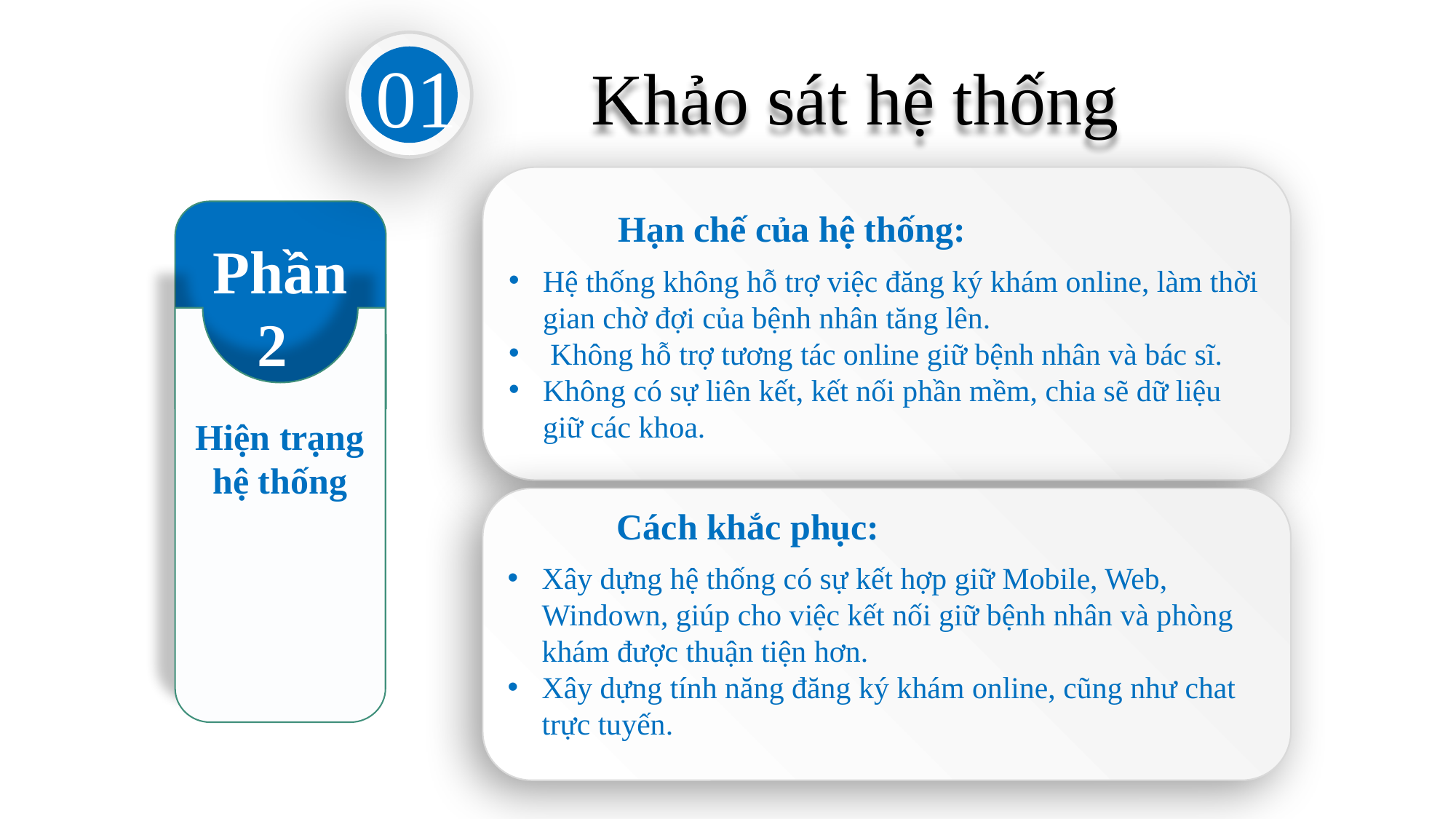

01

Khảo sát hệ thống
Hạn chế của hệ thống:
Hệ thống không hỗ trợ việc đăng ký khám online, làm thời gian chờ đợi của bệnh nhân tăng lên.
 Không hỗ trợ tương tác online giữ bệnh nhân và bác sĩ.
Không có sự liên kết, kết nối phần mềm, chia sẽ dữ liệu giữ các khoa.

Phần
2

Hiện trạng hệ thống
Cách khắc phục:
Xây dựng hệ thống có sự kết hợp giữ Mobile, Web, Windown, giúp cho việc kết nối giữ bệnh nhân và phòng khám được thuận tiện hơn.
Xây dựng tính năng đăng ký khám online, cũng như chat trực tuyến.